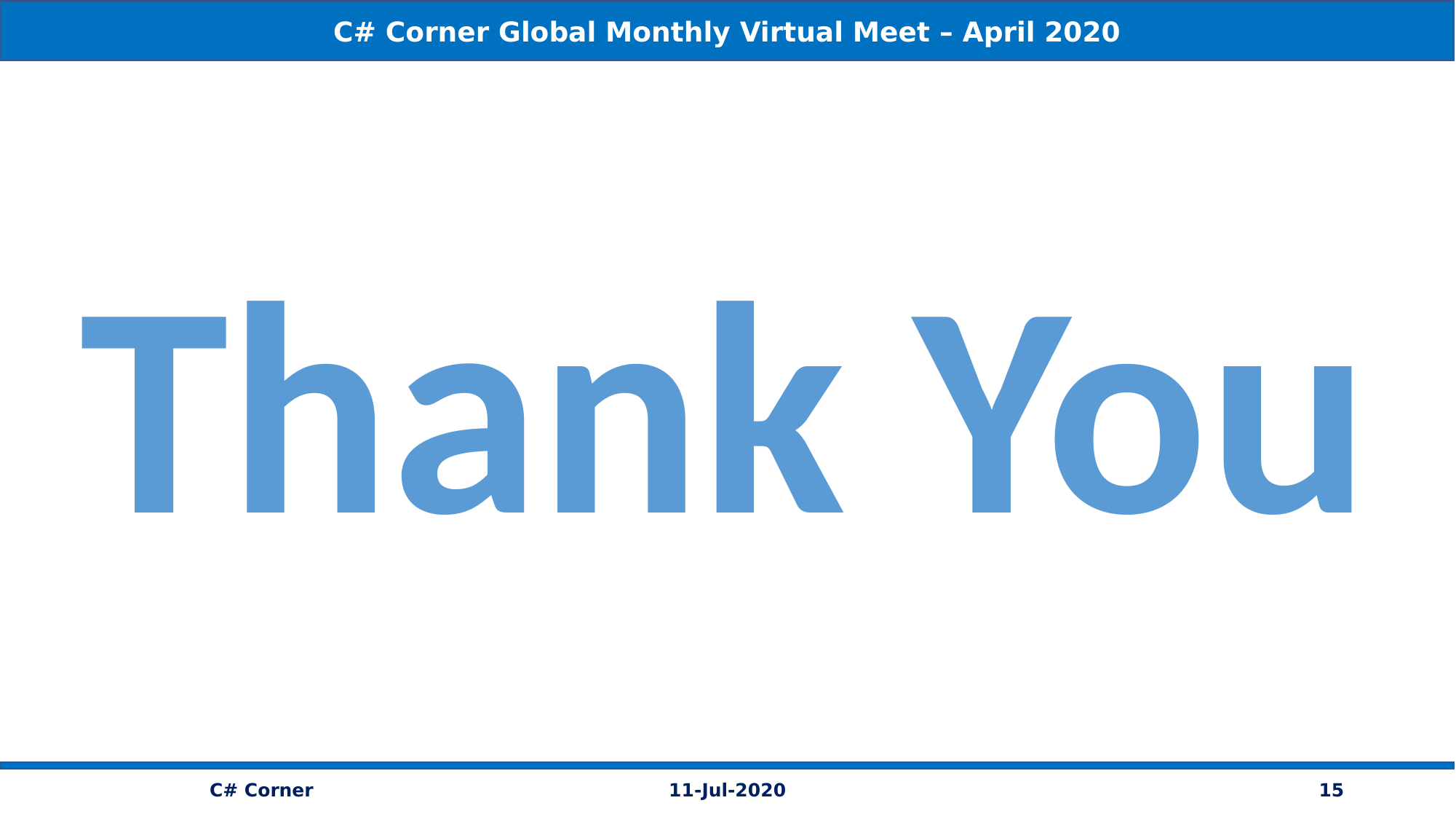

C# Corner Global Monthly Virtual Meet – April 2020
Thank You

11-Jul-2020
15
C# Corner